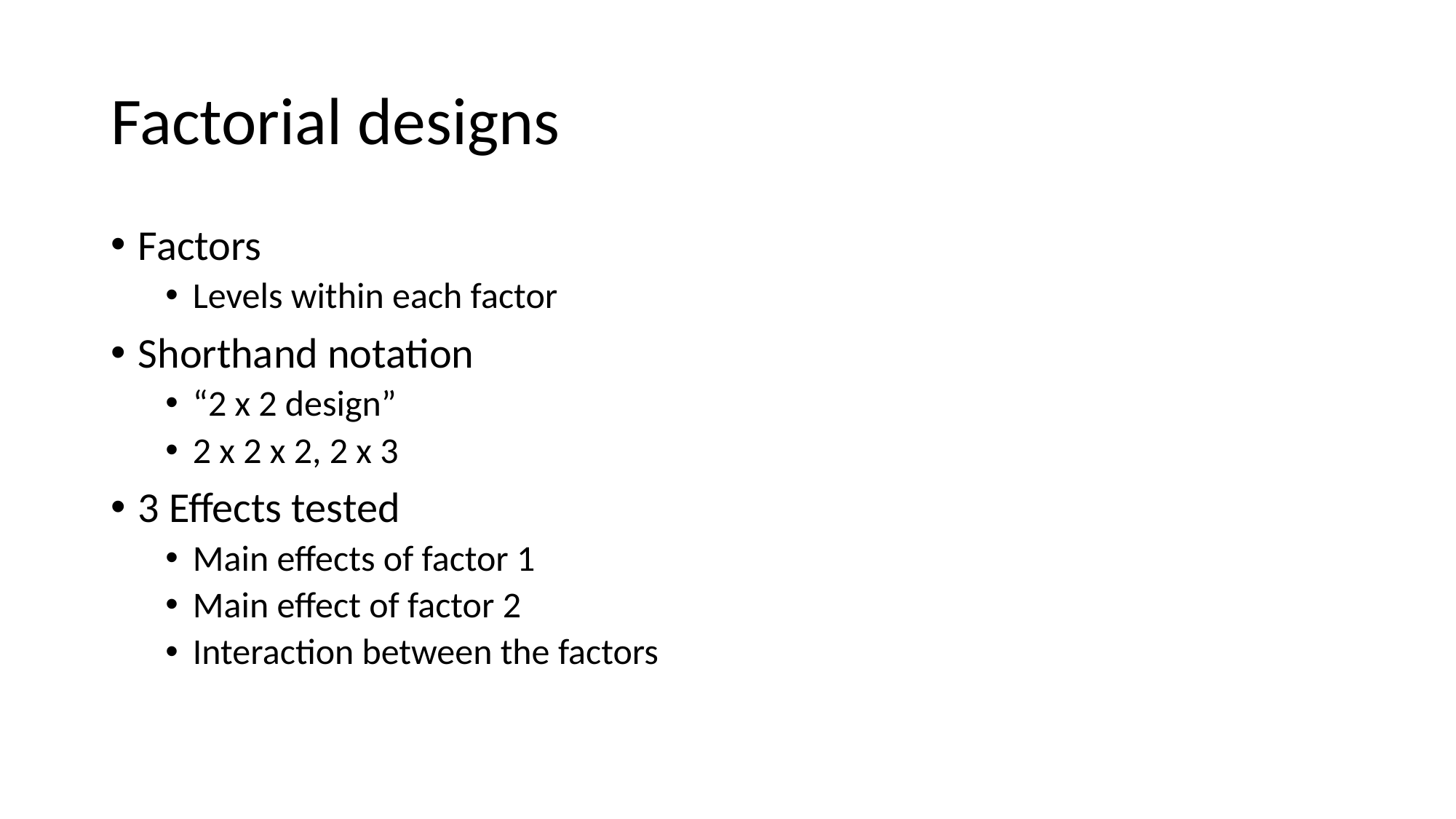

# Factorial designs
Factors
Levels within each factor
Shorthand notation
“2 x 2 design”
2 x 2 x 2, 2 x 3
3 Effects tested
Main effects of factor 1
Main effect of factor 2
Interaction between the factors